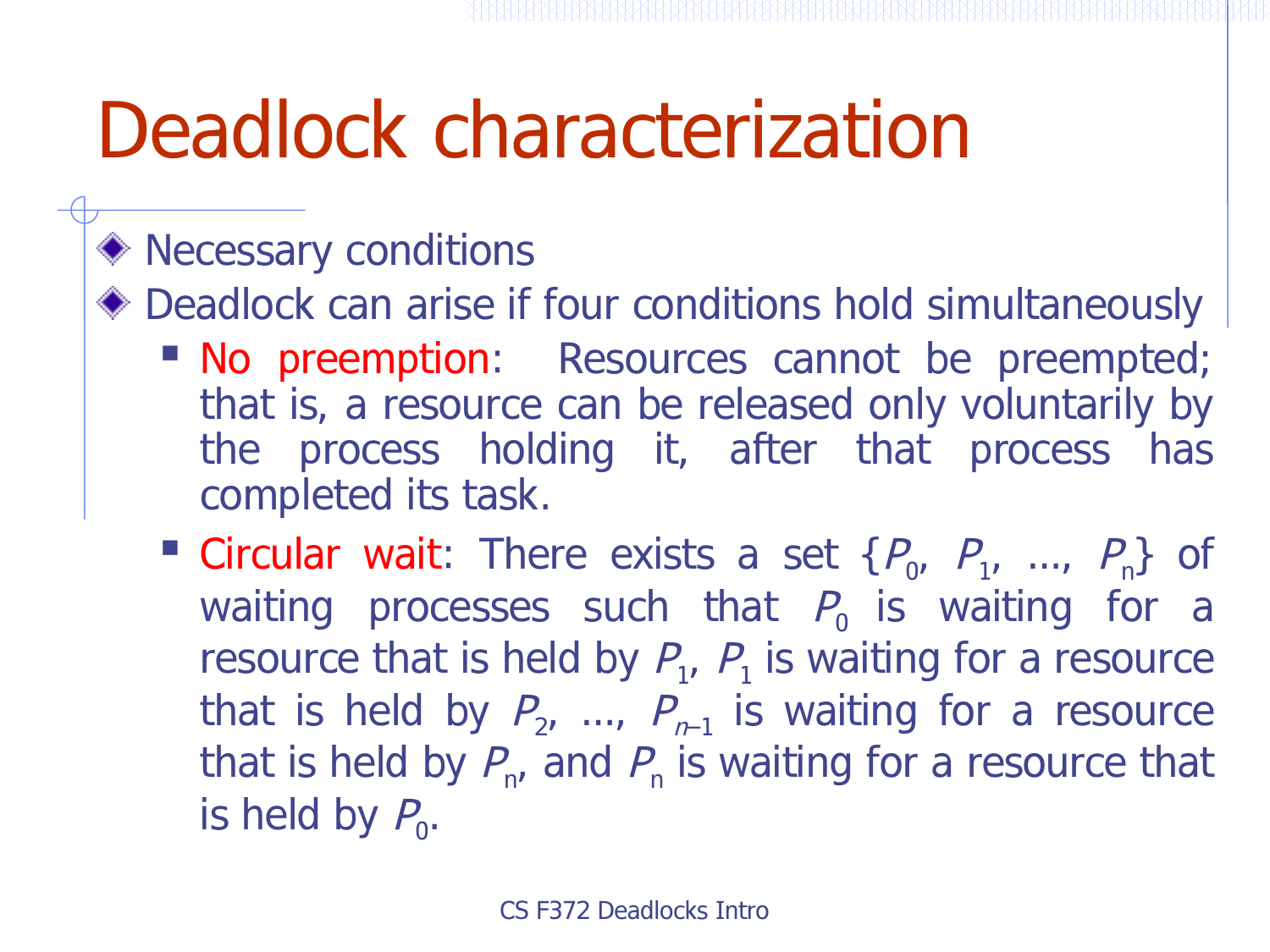

# Deadlock characterization
Necessary conditions
Deadlock can arise if four conditions hold simultaneously
No preemption:  Resources cannot be preempted; that is, a resource can be released only voluntarily by the process holding it, after that process has completed its task.
Circular wait: There exists a set {P0, P1, …, Pn} of waiting processes such that P0 is waiting for a resource that is held by P1, P1 is waiting for a resource that is held by P2, …, Pn–1 is waiting for a resource that is held by Pn, and Pn is waiting for a resource that is held by P0.

CS F372 Deadlocks Intro